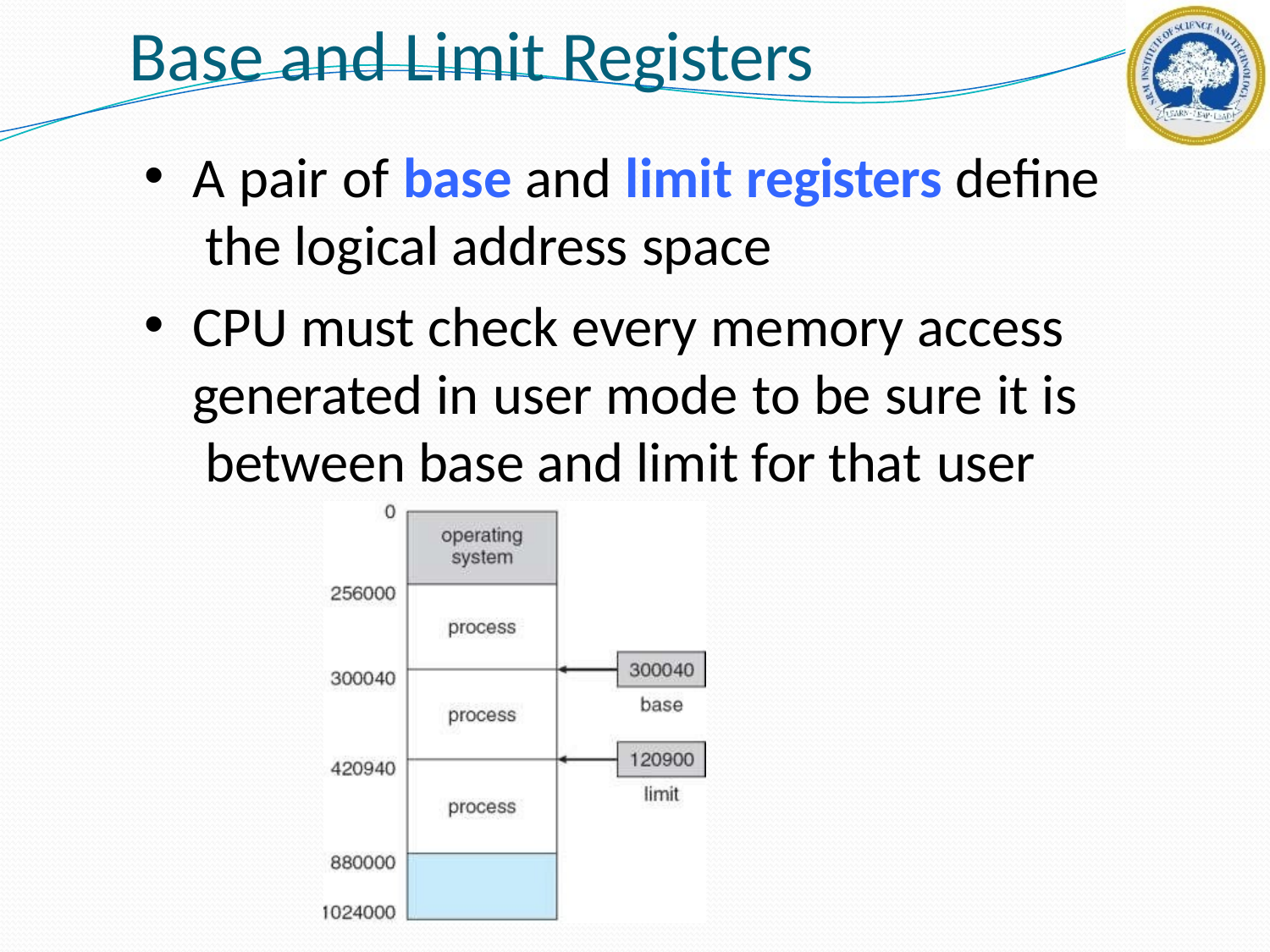

# Base and Limit Registers
A pair of base and limit registers define  the logical address space
CPU must check every memory access  generated in user mode to be sure it is  between base and limit for that user